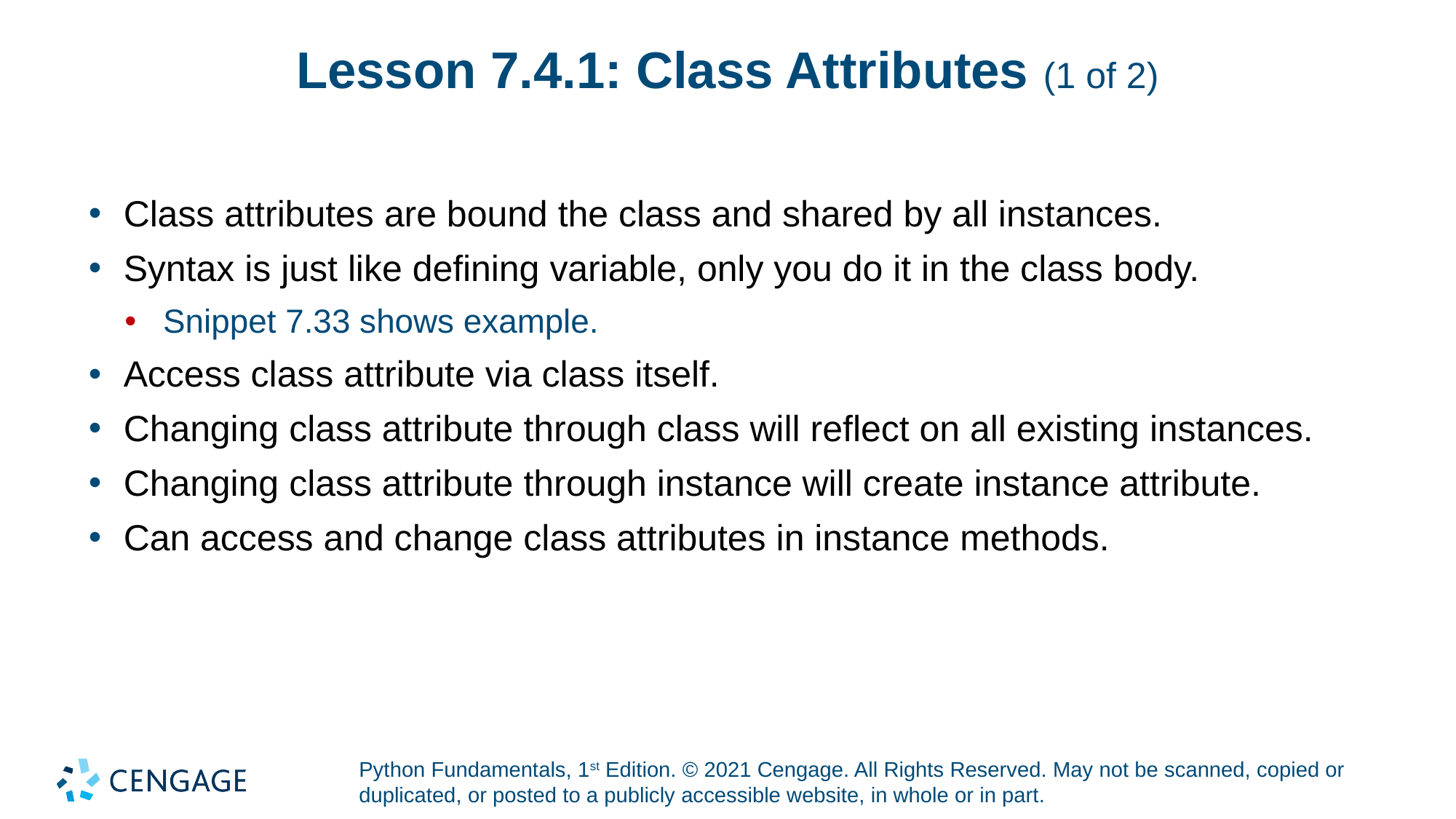

# Lesson 7.4.1: Class Attributes (1 of 2)
Class attributes are bound the class and shared by all instances.
Syntax is just like defining variable, only you do it in the class body.
Snippet 7.33 shows example.
Access class attribute via class itself.
Changing class attribute through class will reflect on all existing instances.
Changing class attribute through instance will create instance attribute.
Can access and change class attributes in instance methods.